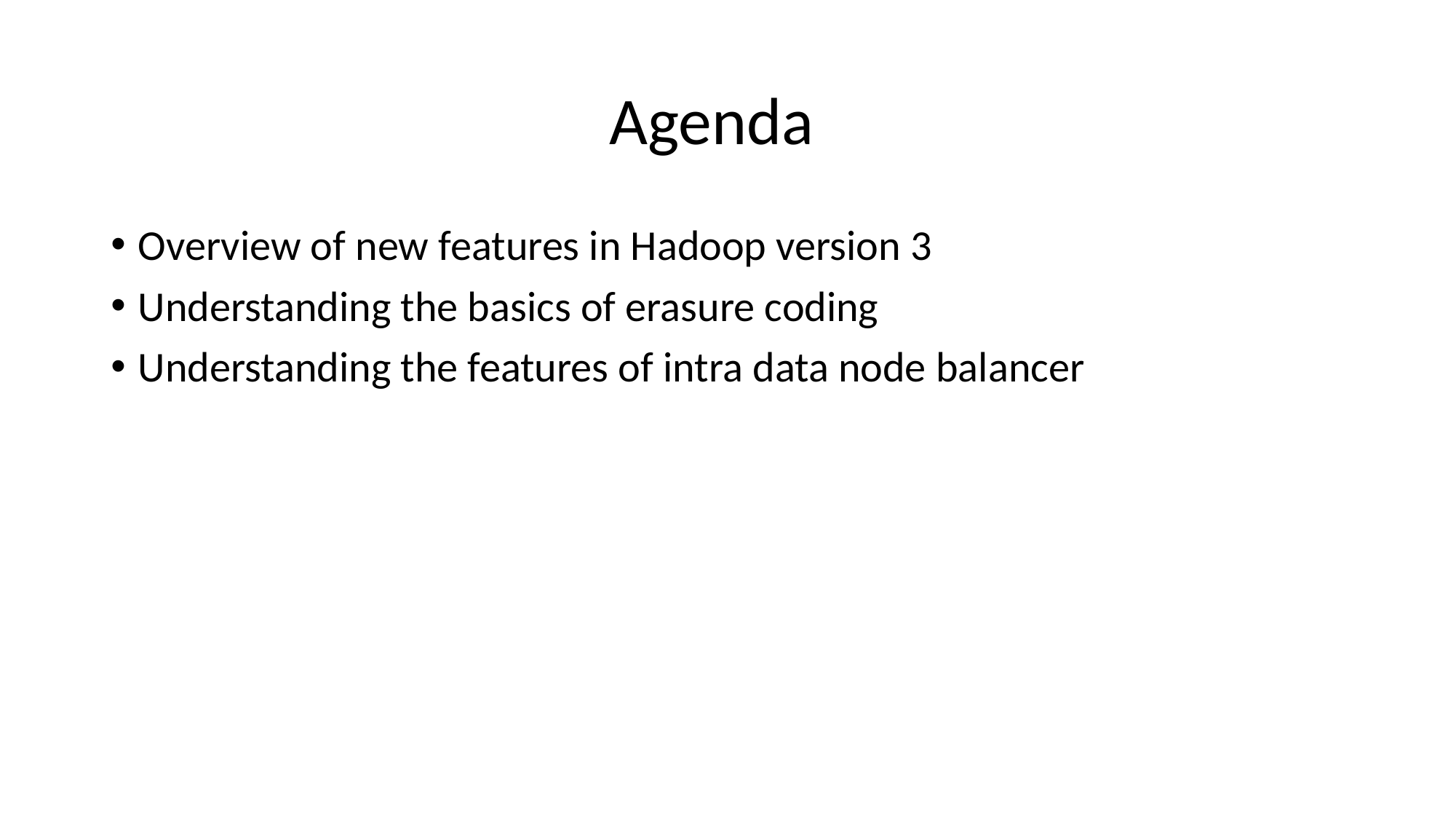

# Agenda
Overview of new features in Hadoop version 3
Understanding the basics of erasure coding
Understanding the features of intra data node balancer